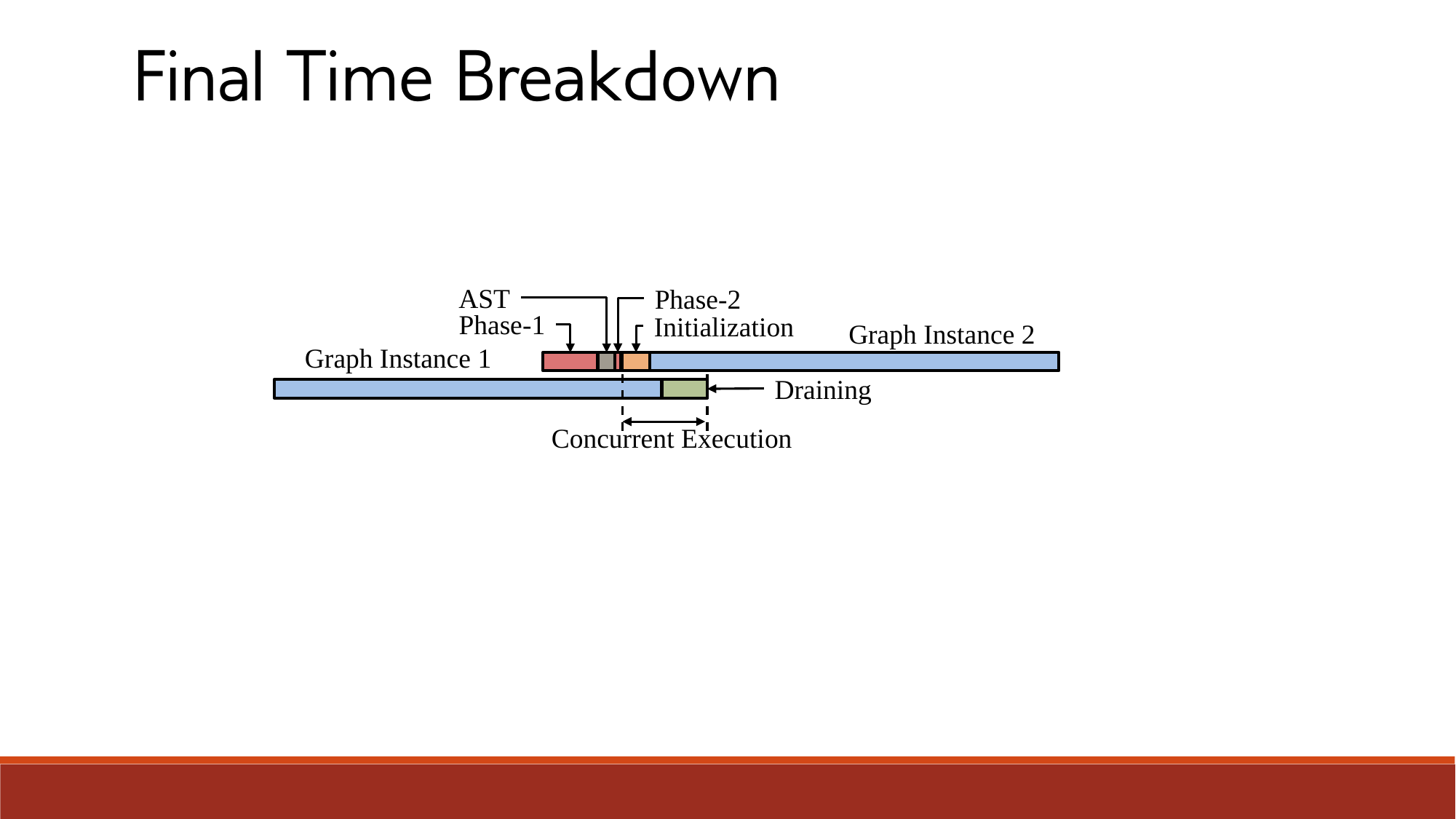

Final Time Breakdown
AST
Phase-2
Phase-1
Initialization
Graph Instance 2
Graph Instance 1

Draining

Concurrent Execution